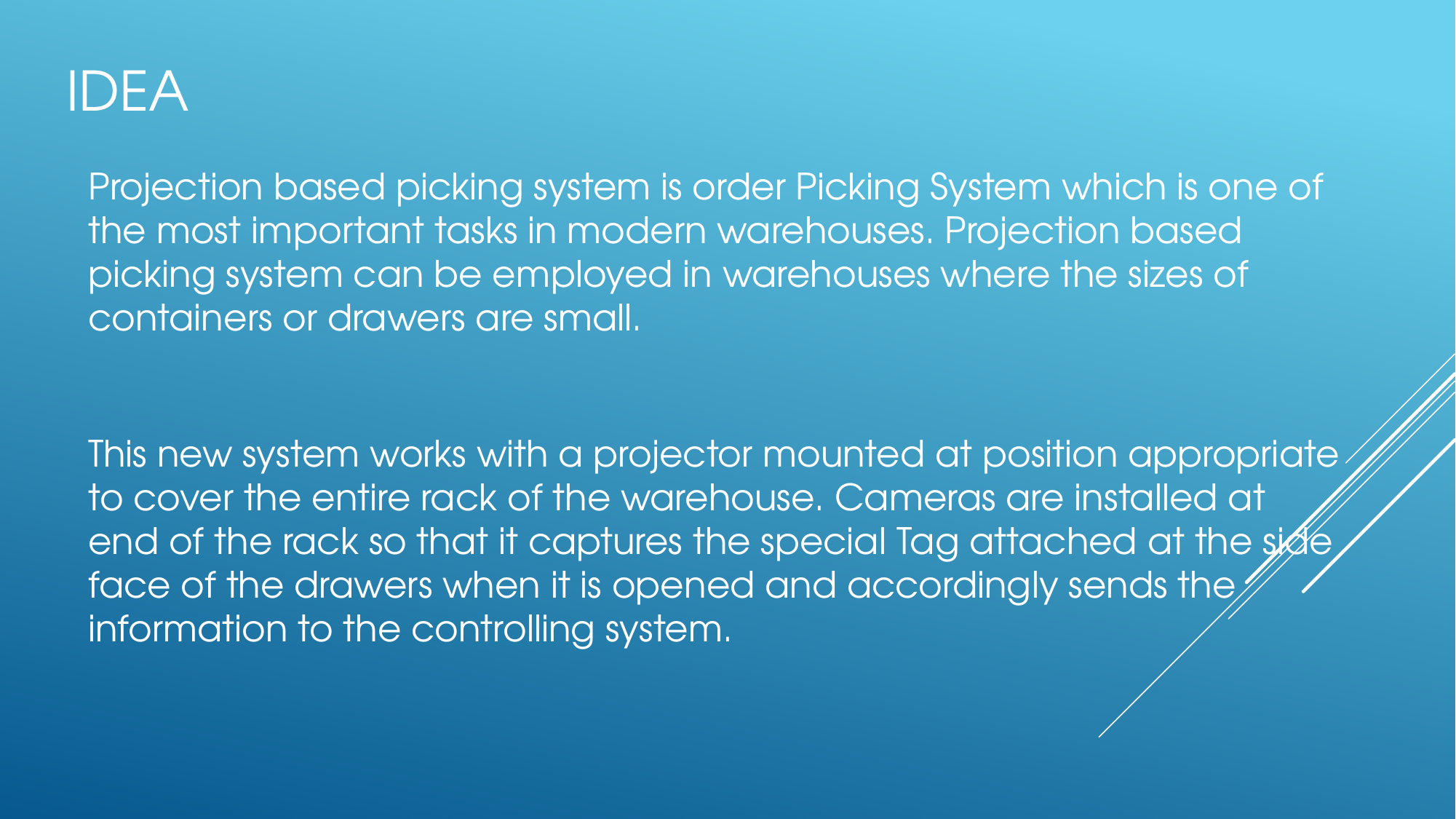

# IDEA
Projection based picking system is order Picking System which is one of the most important tasks in modern warehouses. Projection based picking system can be employed in warehouses where the sizes of containers or drawers are small.
This new system works with a projector mounted at position appropriate to cover the entire rack of the warehouse. Cameras are installed at end of the rack so that it captures the special Tag attached at the side face of the drawers when it is opened and accordingly sends the information to the controlling system.